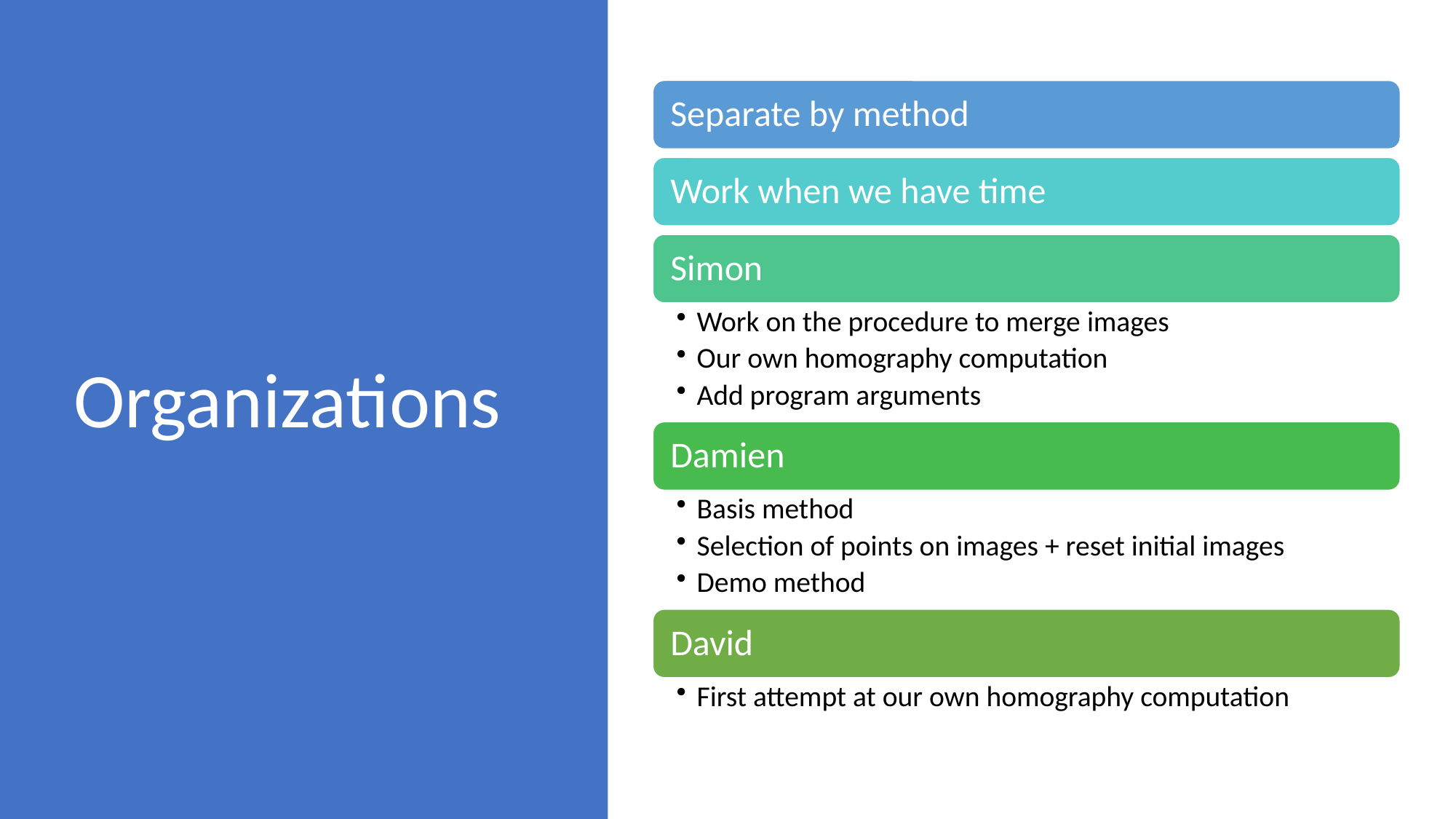

# Organizations
Separate by method
Work when we have time
Simon
Work on the procedure to merge images
Our own homography computation
Add program arguments
Damien
Basis method
Selection of points on images + reset initial images
Demo method
David
First attempt at our own homography computation